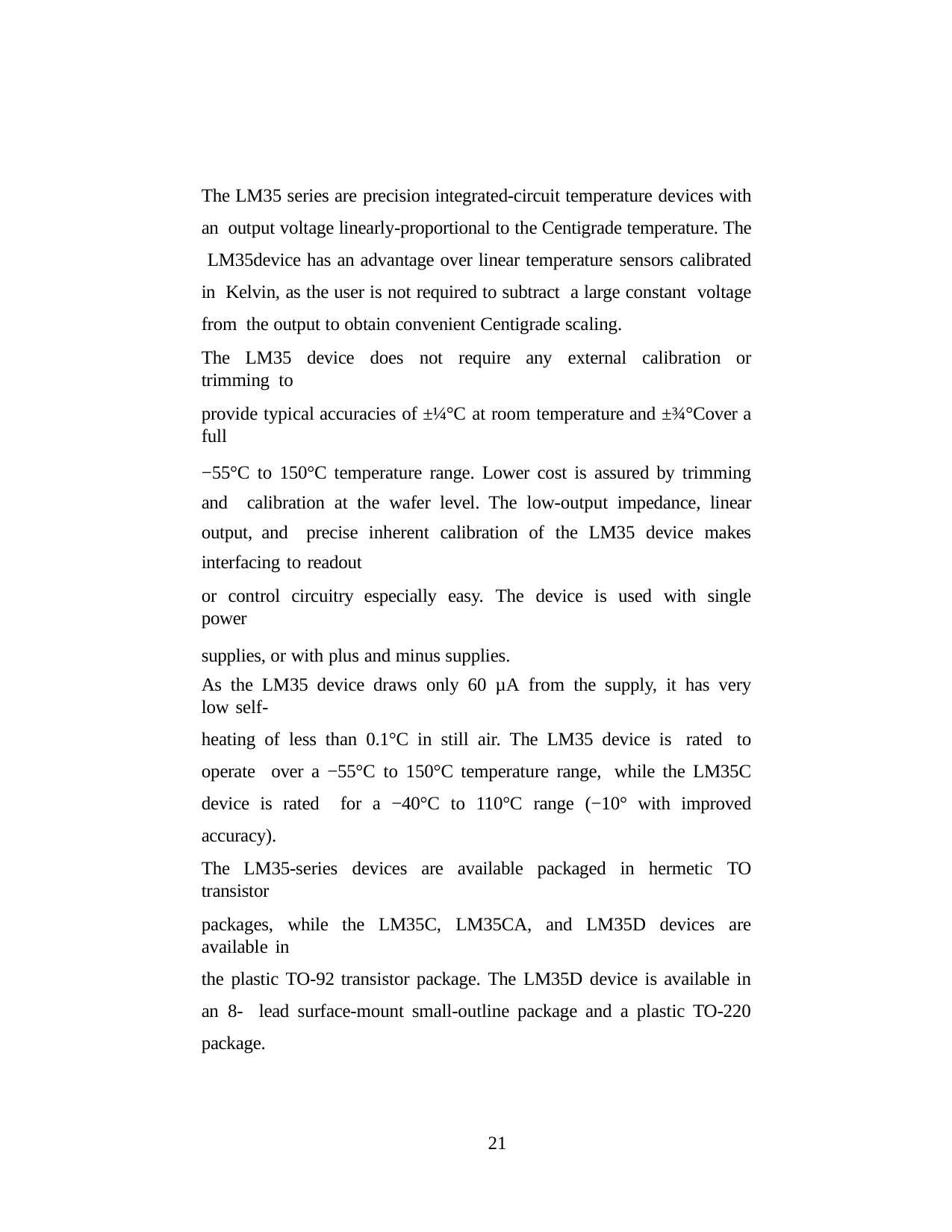

The LM35 series are precision integrated-circuit temperature devices with an  output voltage linearly-proportional to the Centigrade temperature. The  LM35device has an advantage over linear temperature sensors calibrated in  Kelvin, as the user is not required to subtract a large constant voltage from  the output to obtain convenient Centigrade scaling.
The LM35 device does not require any external calibration or trimming to
provide typical accuracies of ±¼°C at room temperature and ±¾°Cover a full
−55°C to 150°C temperature range. Lower cost is assured by trimming and  calibration at the wafer level. The low-output impedance, linear output, and  precise inherent calibration of the LM35 device makes interfacing to readout
or control circuitry especially easy. The device is used with single power
supplies, or with plus and minus supplies.
As the LM35 device draws only 60 µA from the supply, it has very low self-
heating of less than 0.1°C in still air. The LM35 device is rated to operate  over a −55°C to 150°C temperature range, while the LM35C device is rated  for a −40°C to 110°C range (−10° with improved accuracy).
The LM35-series devices are available packaged in hermetic TO transistor
packages, while the LM35C, LM35CA, and LM35D devices are available in
the plastic TO-92 transistor package. The LM35D device is available in an 8-  lead surface-mount small-outline package and a plastic TO-220 package.
21